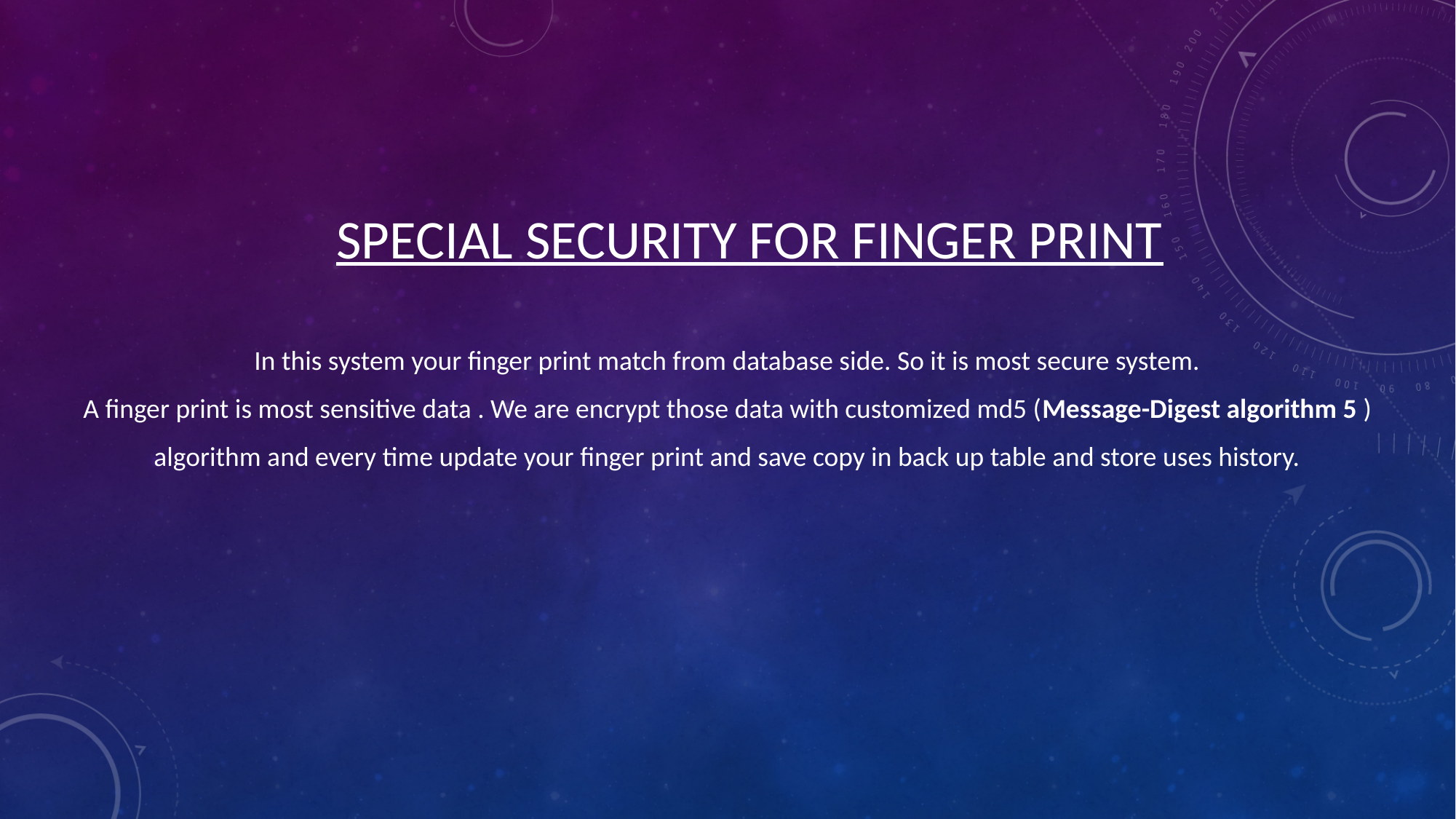

# Special Security for Finger print
In this system your finger print match from database side. So it is most secure system.
A finger print is most sensitive data . We are encrypt those data with customized md5 (Message-Digest algorithm 5 )
 algorithm and every time update your finger print and save copy in back up table and store uses history.